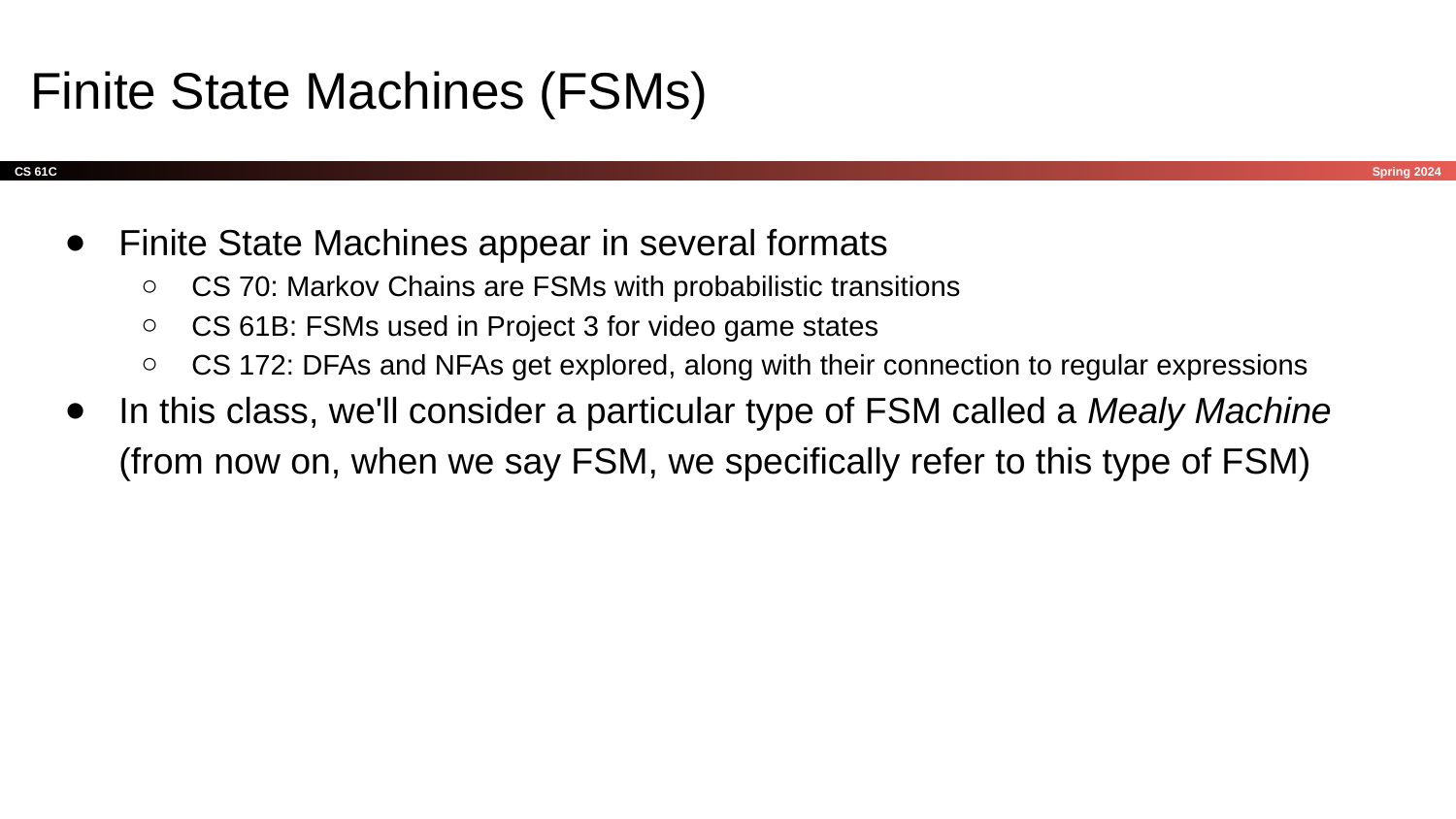

# Finite State Machines (FSMs)
Finite State Machines appear in several formats
CS 70: Markov Chains are FSMs with probabilistic transitions
CS 61B: FSMs used in Project 3 for video game states
CS 172: DFAs and NFAs get explored, along with their connection to regular expressions
In this class, we'll consider a particular type of FSM called a Mealy Machine (from now on, when we say FSM, we specifically refer to this type of FSM)